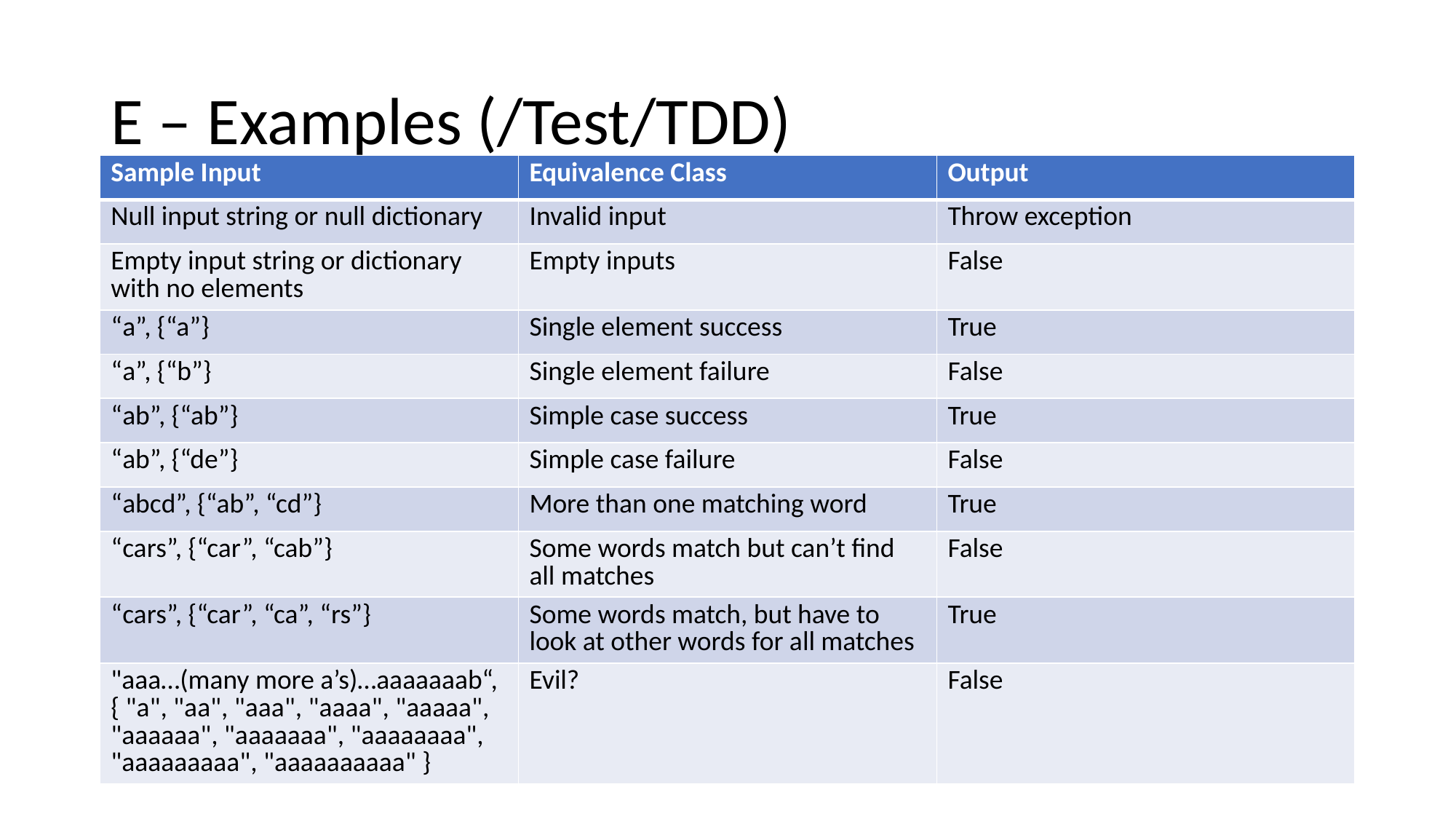

# E – Examples (/Test/TDD)
| Sample Input | Equivalence Class | Output |
| --- | --- | --- |
| Null input string or null dictionary | Invalid input | Throw exception |
| Empty input string or dictionary with no elements | Empty inputs | False |
| “a”, {“a”} | Single element success | True |
| “a”, {“b”} | Single element failure | False |
| “ab”, {“ab”} | Simple case success | True |
| “ab”, {“de”} | Simple case failure | False |
| “abcd”, {“ab”, “cd”} | More than one matching word | True |
| “cars”, {“car”, “cab”} | Some words match but can’t find all matches | False |
| “cars”, {“car”, “ca”, “rs”} | Some words match, but have to look at other words for all matches | True |
| "aaa…(many more a’s)…aaaaaaab“, { "a", "aa", "aaa", "aaaa", "aaaaa", "aaaaaa", "aaaaaaa", "aaaaaaaa", "aaaaaaaaa", "aaaaaaaaaa" } | Evil? | False |